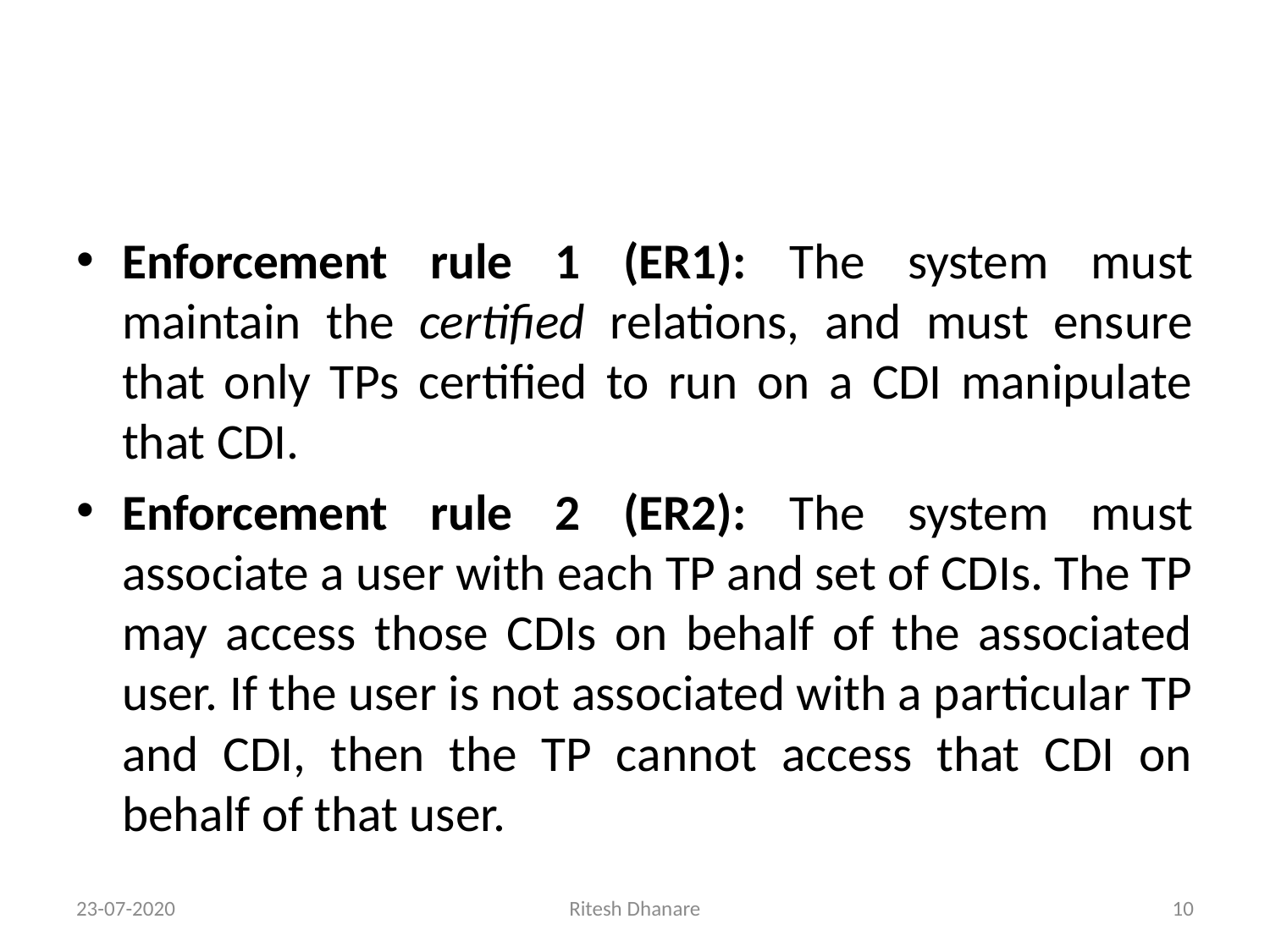

#
Enforcement rule 1 (ER1): The system must maintain the certified relations, and must ensure that only TPs certified to run on a CDI manipulate that CDI.
Enforcement rule 2 (ER2): The system must associate a user with each TP and set of CDIs. The TP may access those CDIs on behalf of the associated user. If the user is not associated with a particular TP and CDI, then the TP cannot access that CDI on behalf of that user.
23-07-2020
Ritesh Dhanare
10